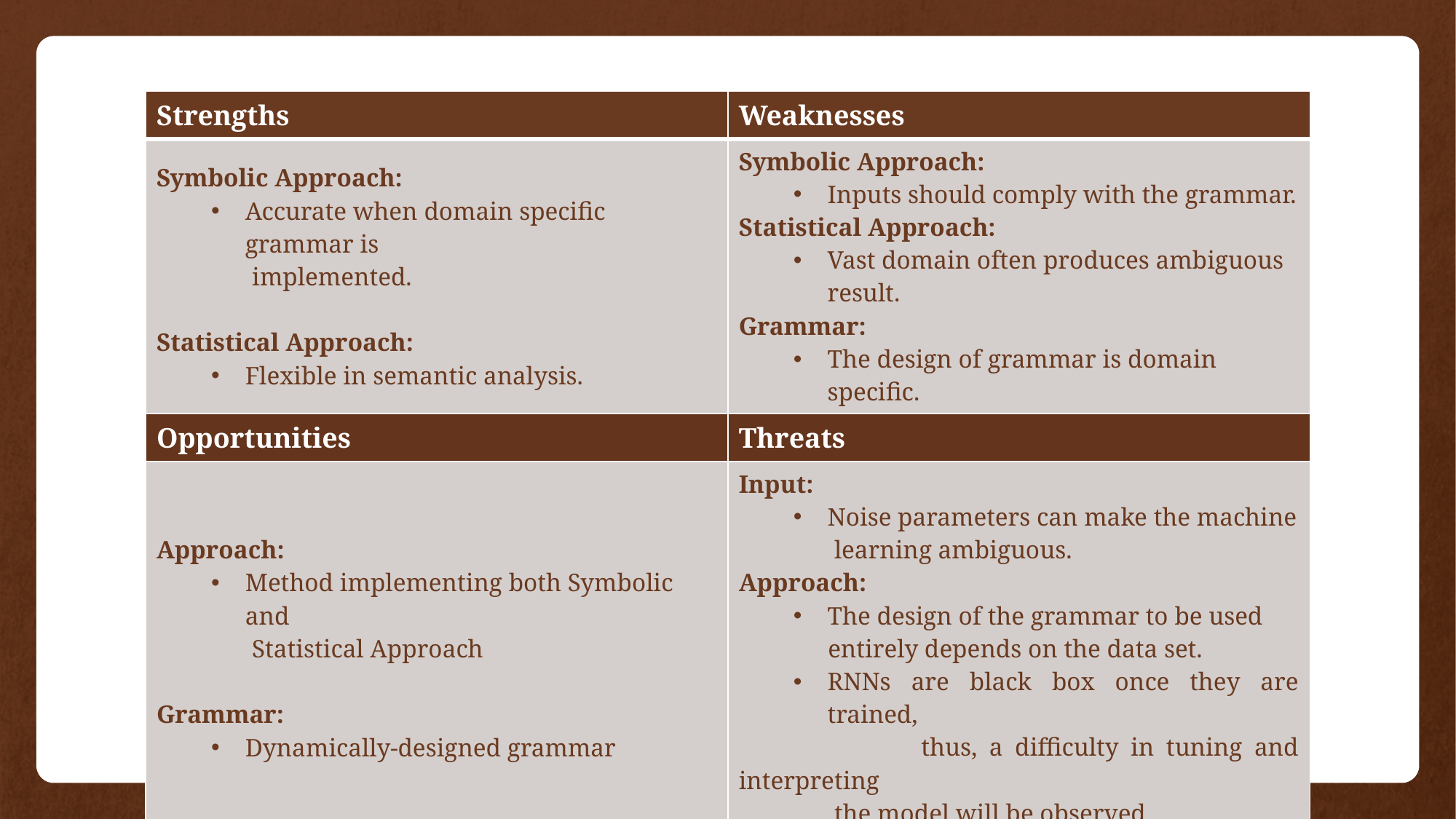

| Strengths | Weaknesses |
| --- | --- |
| Symbolic Approach: Accurate when domain specific grammar is implemented. Statistical Approach: Flexible in semantic analysis. | Symbolic Approach: Inputs should comply with the grammar. Statistical Approach: Vast domain often produces ambiguous result. Grammar: The design of grammar is domain specific. |
| Opportunities | Threats |
| Approach: Method implementing both Symbolic and Statistical Approach Grammar: Dynamically-designed grammar | Input: Noise parameters can make the machine learning ambiguous. Approach: The design of the grammar to be used entirely depends on the data set. RNNs are black box once they are trained, thus, a difficulty in tuning and interpreting the model will be observed |